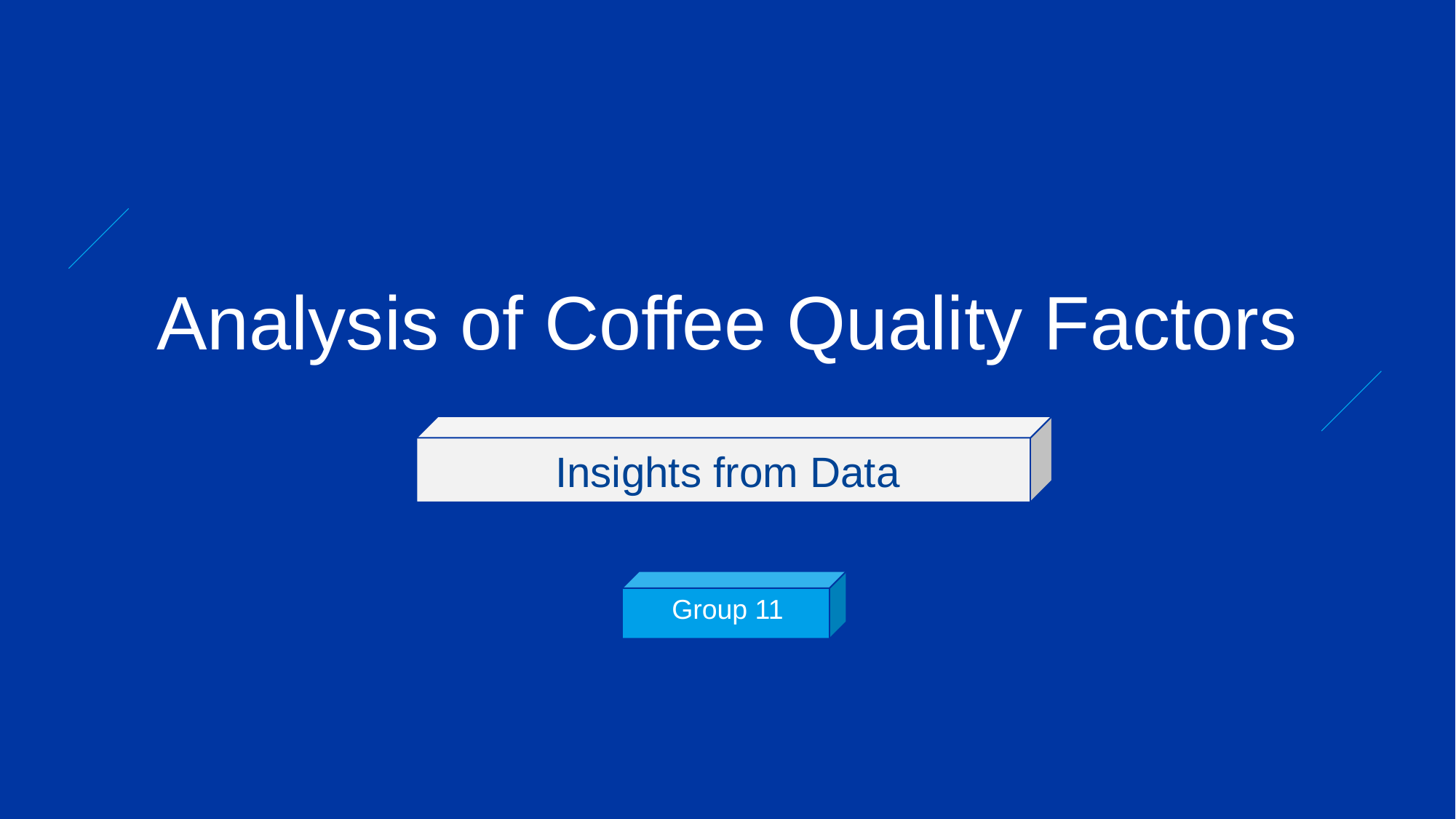

#
THESIS
Analysis of Coffee Quality Factors

Insights from Data

Group 11